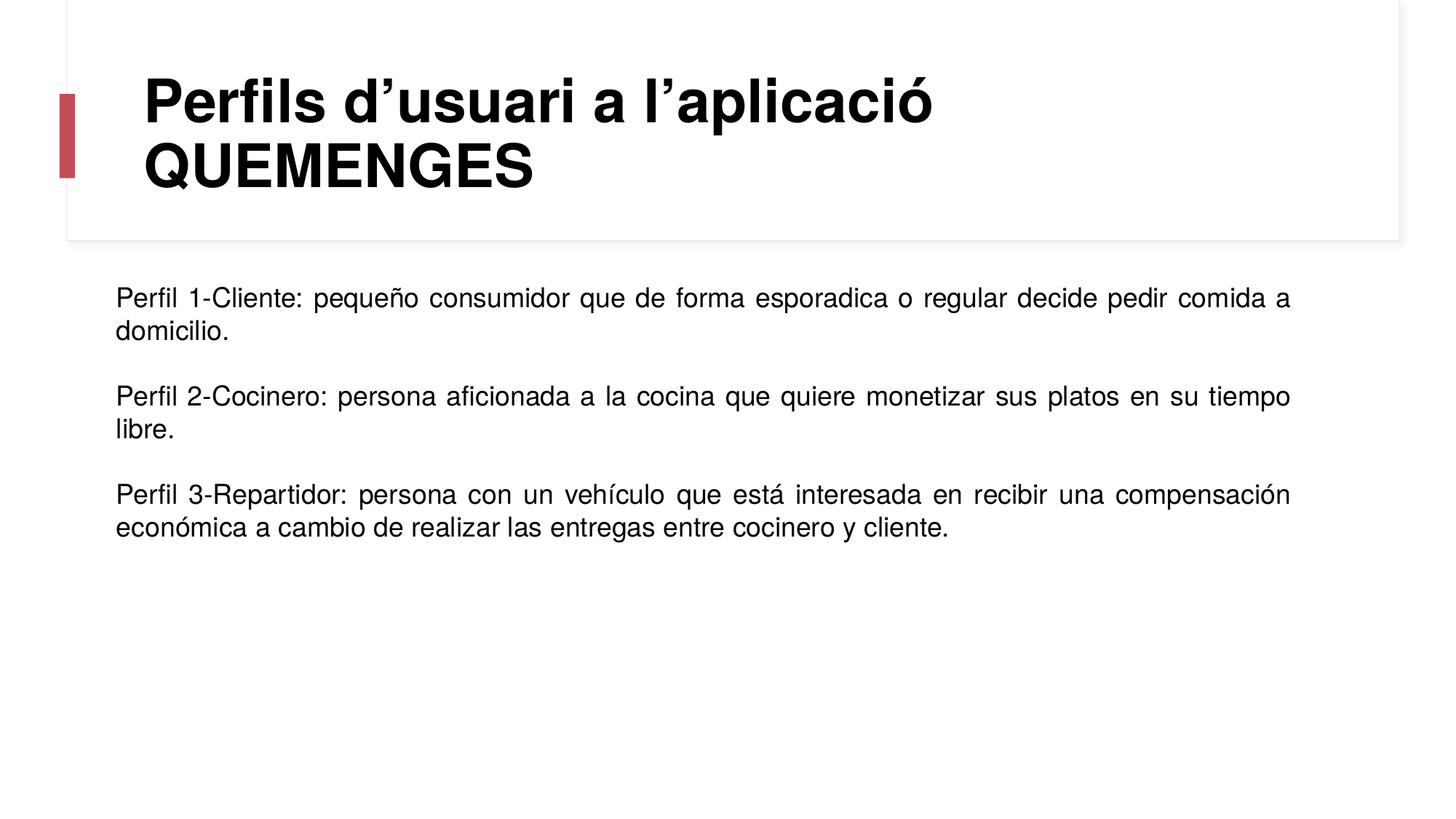

# Perfils d’usuari a l’aplicació QUEMENGES

Perfil 1-Cliente: pequeño consumidor que de forma esporadica o regular decide pedir comida a domicilio.

Perfil 2-Cocinero: persona aficionada a la cocina que quiere monetizar sus platos en su tiempo libre.

Perfil 3-Repartidor: persona con un vehículo que está interesada en recibir una compensación económica a cambio de realizar las entregas entre cocinero y cliente.

4